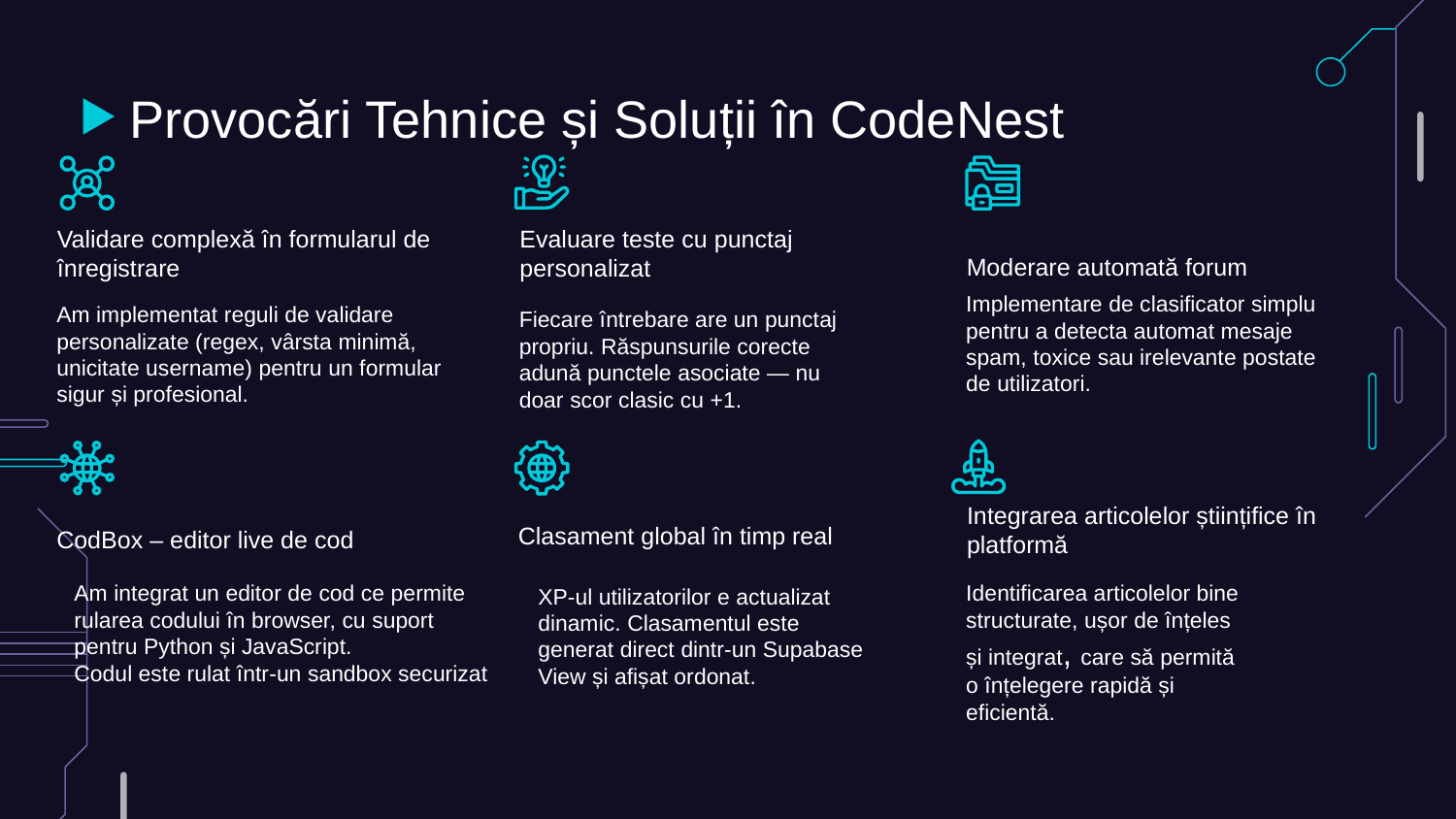

# Provocări Tehnice și Soluții în CodeNest

Moderare automată forum
Validare complexă în formularul de înregistrare
Evaluare teste cu punctaj personalizat
Implementare de clasificator simplu pentru a detecta automat mesaje spam, toxice sau irelevante postate de utilizatori.
Am implementat reguli de validare personalizate (regex, vârsta minimă, unicitate username) pentru un formular sigur și profesional.
Fiecare întrebare are un punctaj propriu. Răspunsurile corecte adună punctele asociate — nu doar scor clasic cu +1.

Clasament global în timp real
CodBox – editor live de cod
Integrarea articolelor științifice în platformă
Am integrat un editor de cod ce permite rularea codului în browser, cu suport pentru Python și JavaScript.
Codul este rulat într-un sandbox securizat
Identificarea articolelor bine structurate, ușor de înțeles și integrat, care să permită o înțelegere rapidă și eficientă.
XP-ul utilizatorilor e actualizat dinamic. Clasamentul este generat direct dintr-un Supabase View și afișat ordonat.